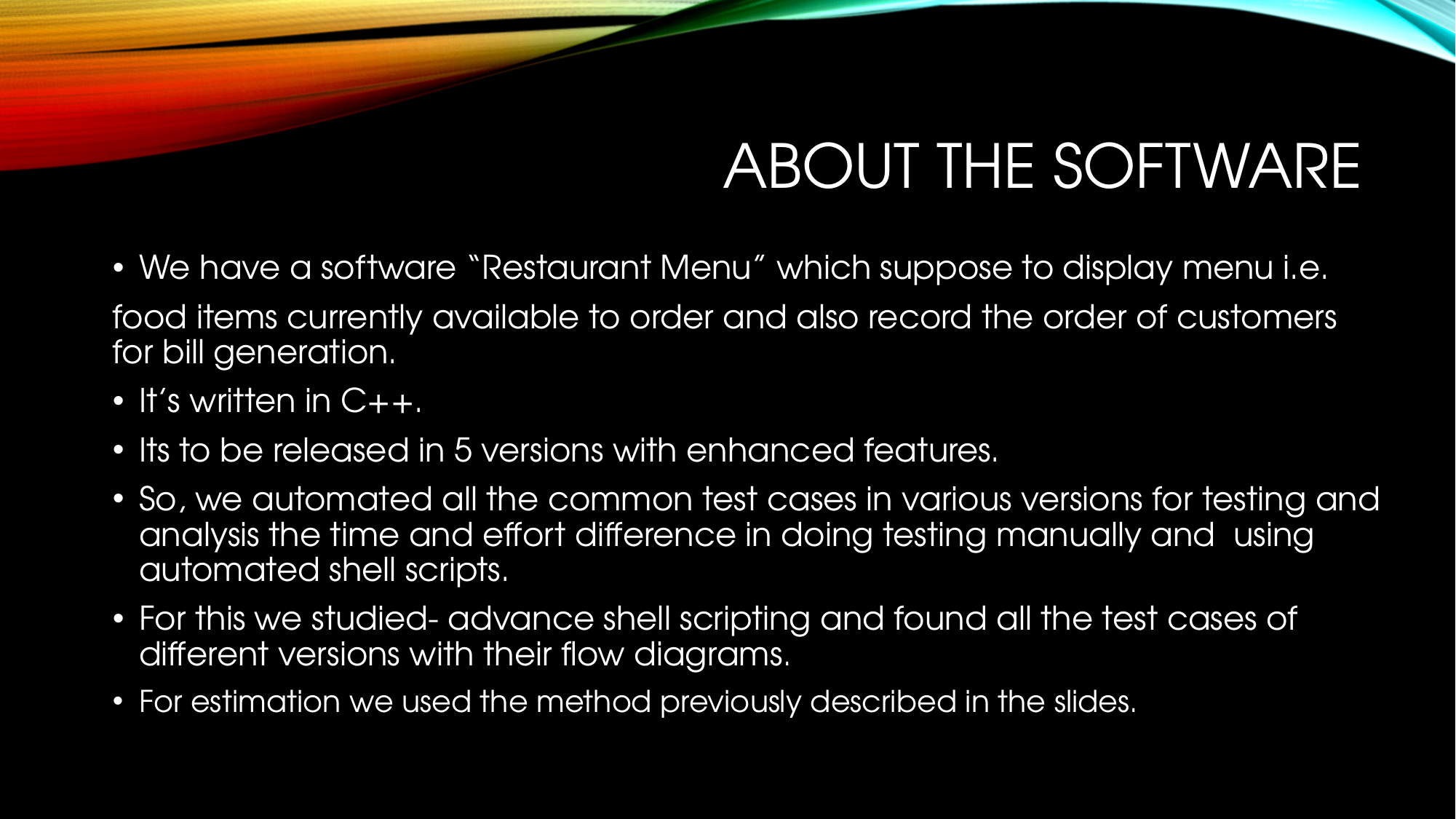

# ABOUT THE SOFTWARE
We have a software “Restaurant Menu” which suppose to display menu i.e.
food items currently available to order and also record the order of customers for bill generation.
It’s written in C++.
Its to be released in 5 versions with enhanced features.
So, we automated all the common test cases in various versions for testing and analysis the time and effort difference in doing testing manually and  using automated shell scripts.
For this we studied- advance shell scripting and found all the test cases of different versions with their flow diagrams.
For estimation we used the method previously described in the slides.